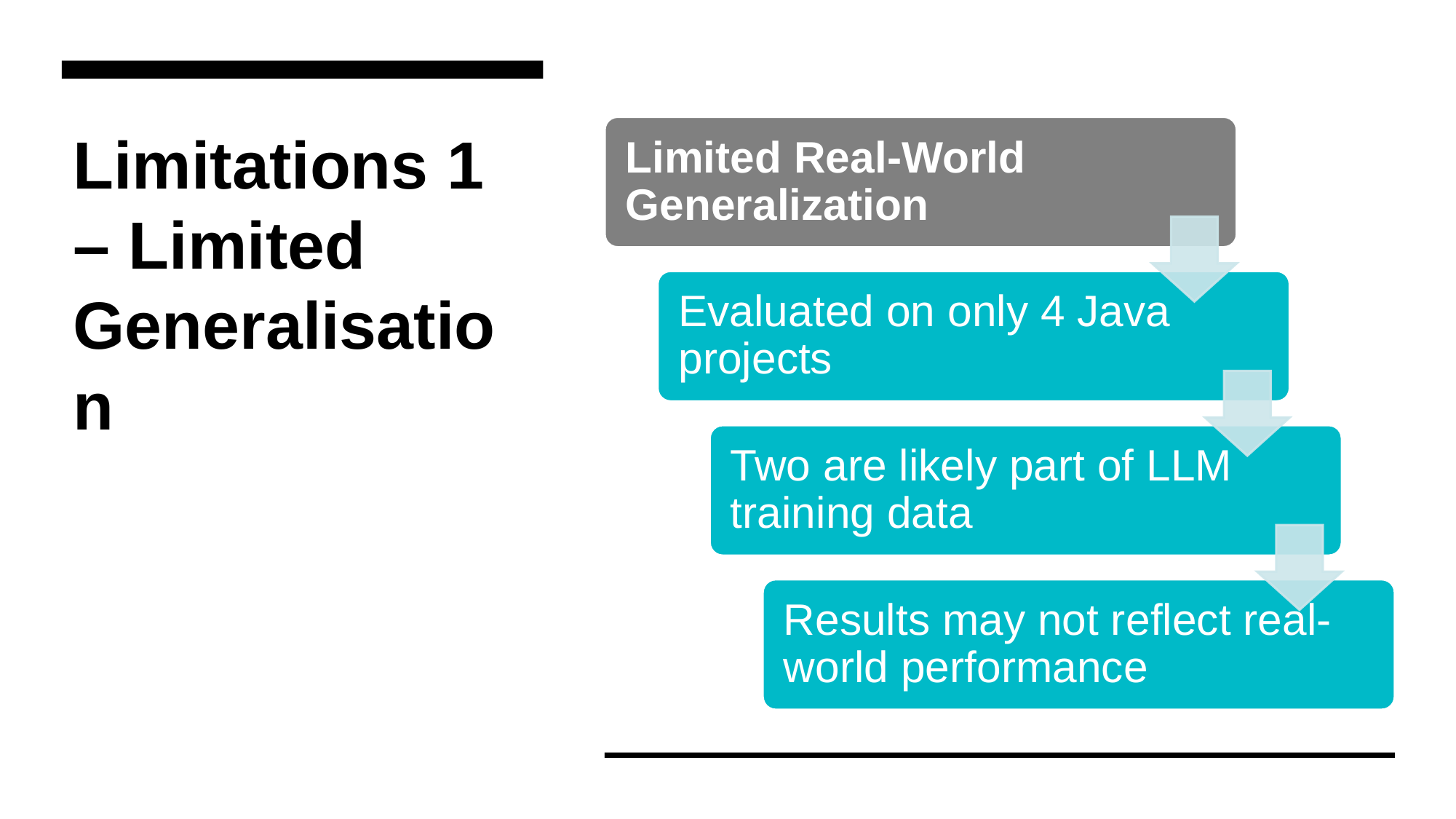

# Limitations 1 – Limited Generalisation
Limited Real-World Generalization
Evaluated on only 4 Java projects
Two are likely part of LLM training data
Results may not reflect real-world performance